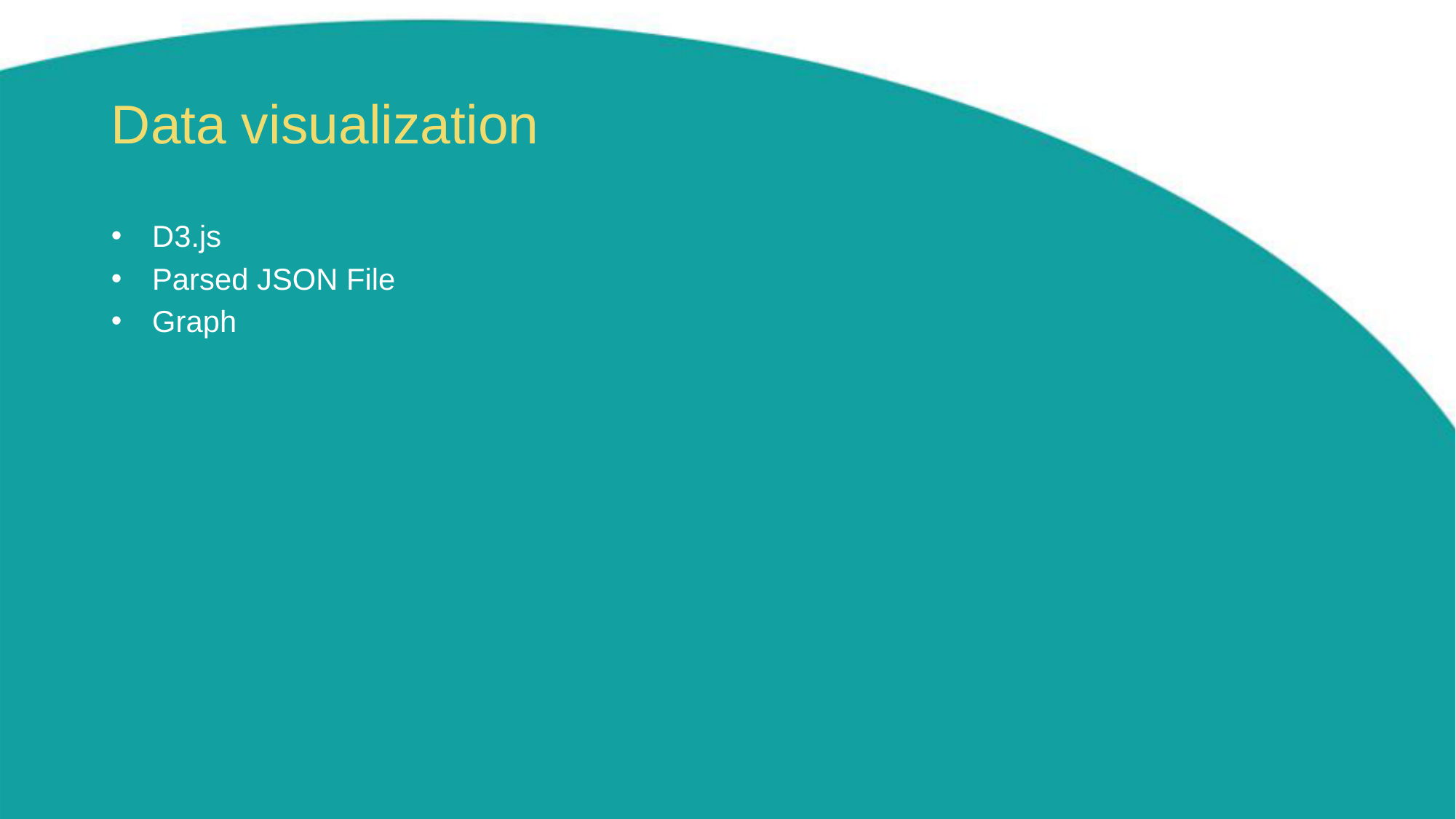

# Data visualization
D3.js
Parsed JSON File
Graph